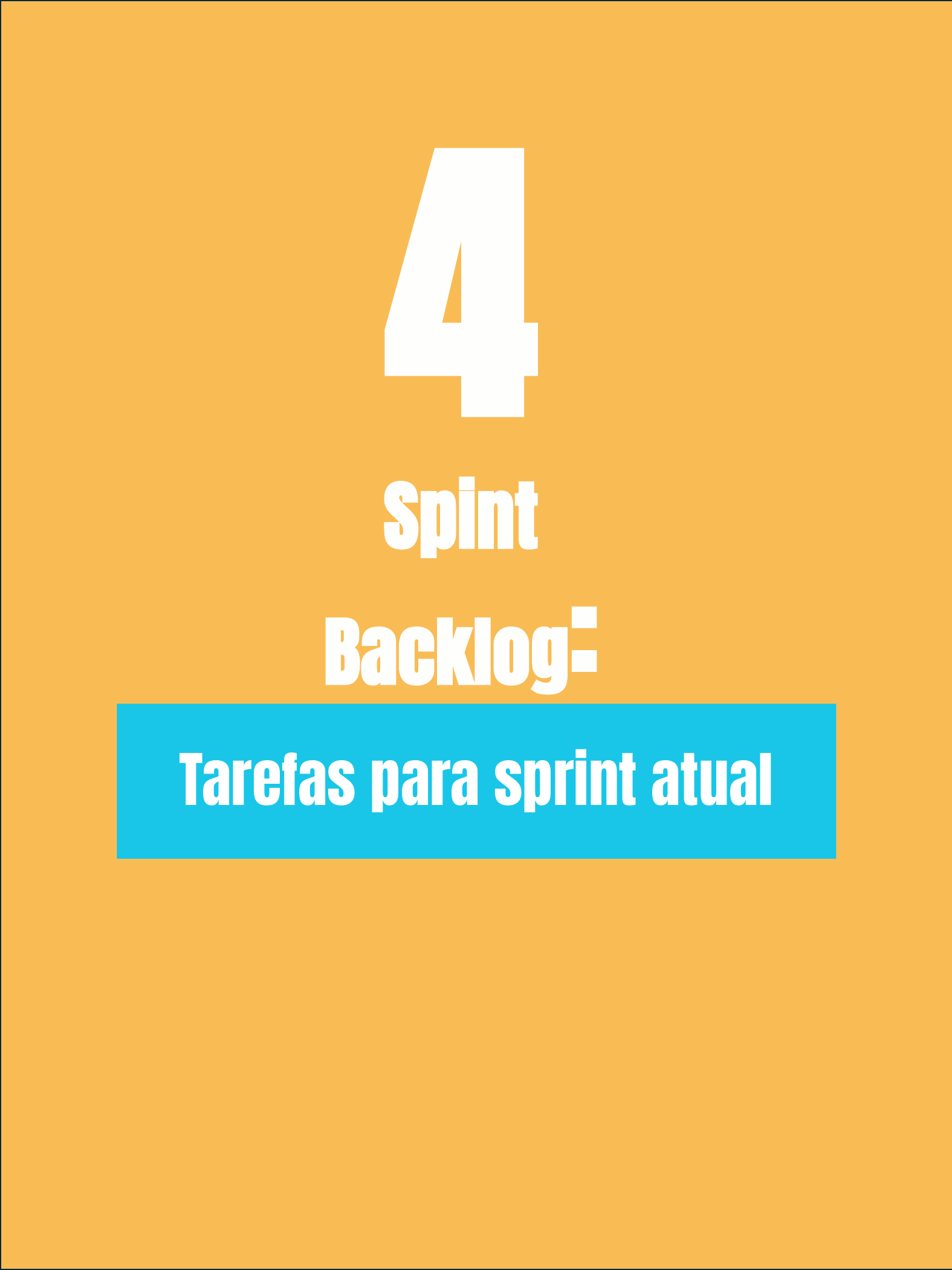

4
Spint Backlog:
Tarefas para sprint atual